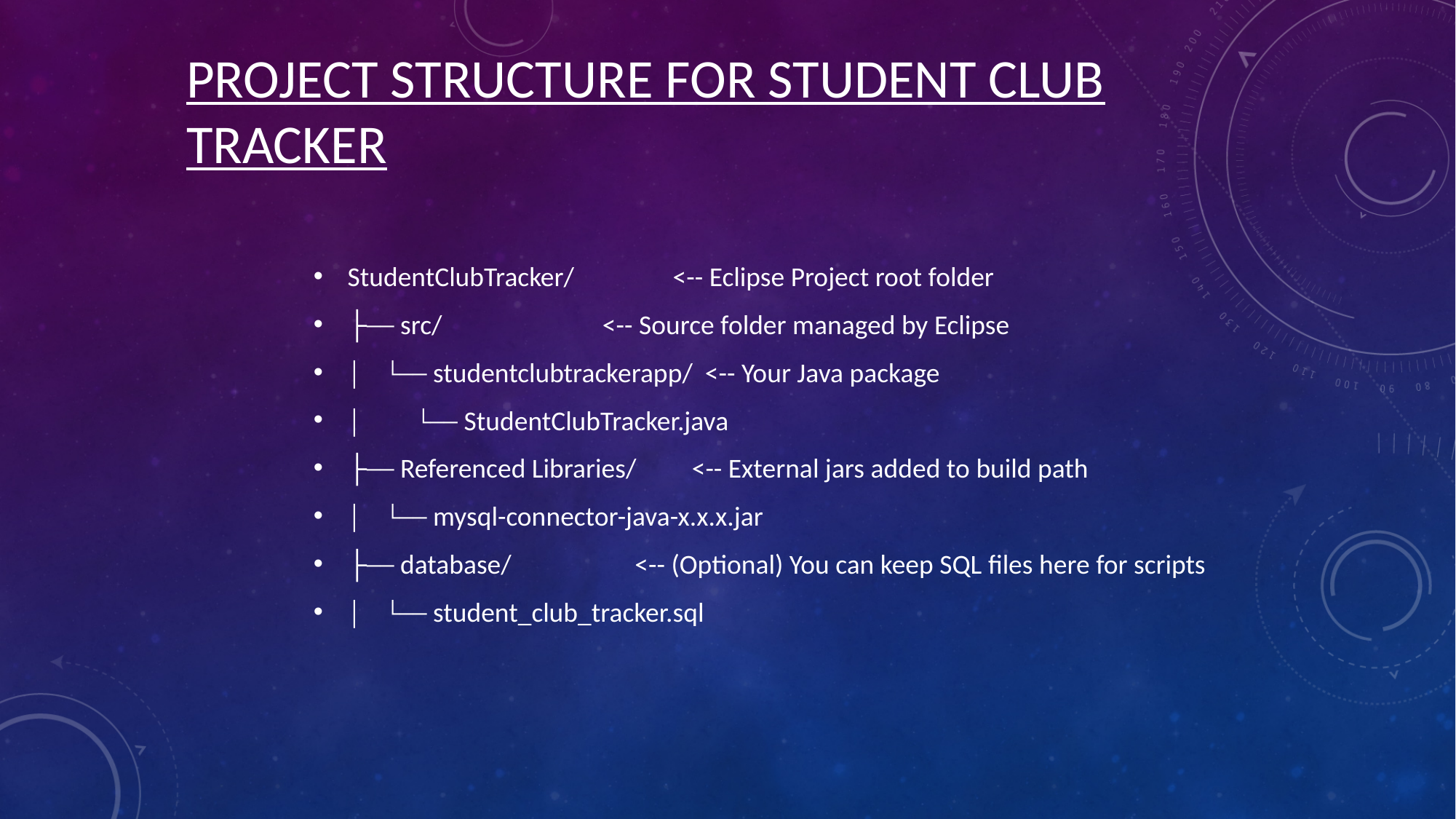

# Project Structure for Student Club Tracker
StudentClubTracker/                <-- Eclipse Project root folder
├── src/                          <-- Source folder managed by Eclipse
│    └── studentclubtrackerapp/  <-- Your Java package
│         └── StudentClubTracker.java
├── Referenced Libraries/         <-- External jars added to build path
│    └── mysql-connector-java-x.x.x.jar
├── database/                    <-- (Optional) You can keep SQL files here for scripts
│    └── student_club_tracker.sql